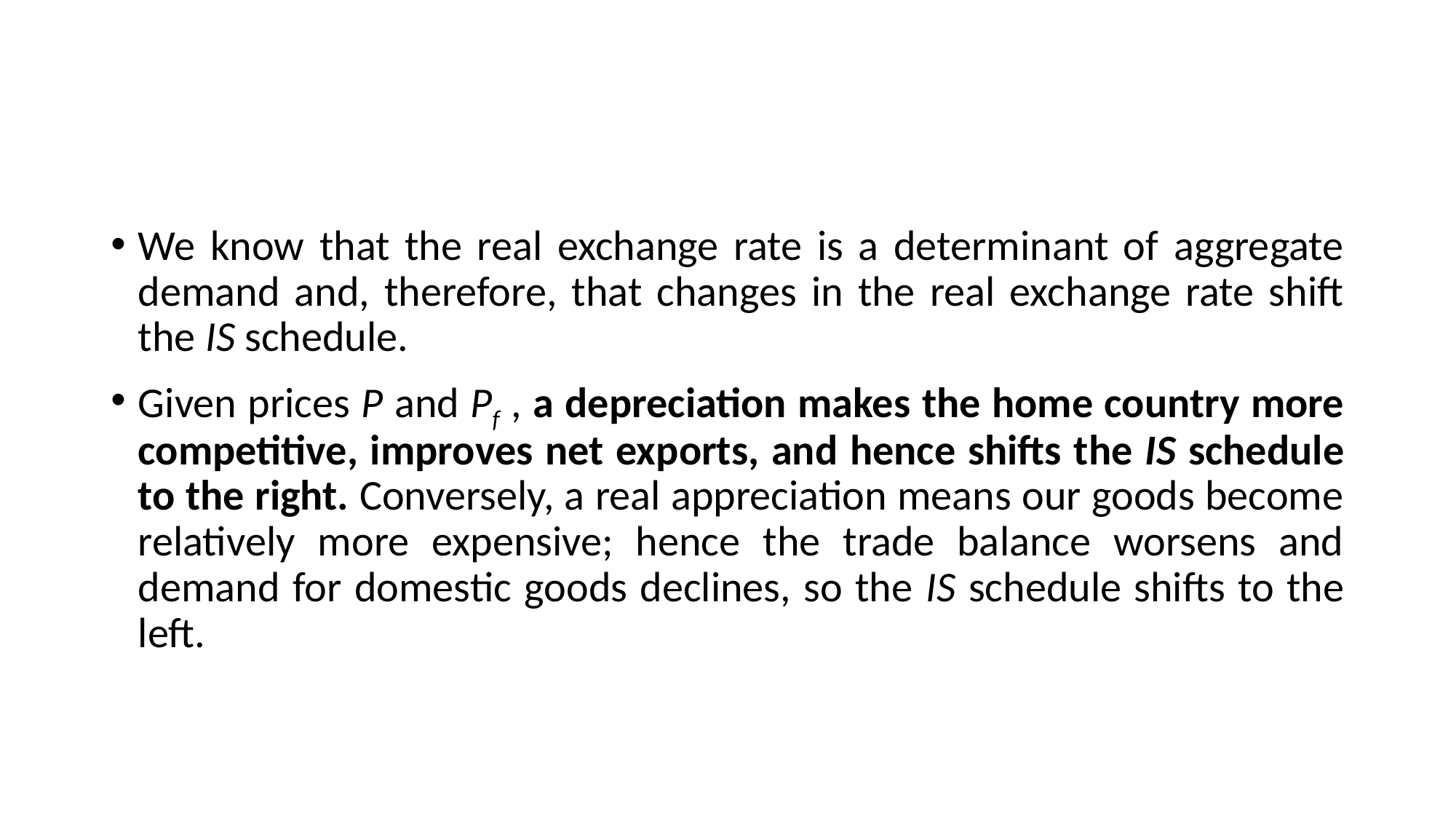

#
We know that the real exchange rate is a determinant of aggregate demand and, therefore, that changes in the real exchange rate shift the IS schedule.
Given prices P and Pf , a depreciation makes the home country more competitive, improves net exports, and hence shifts the IS schedule to the right. Conversely, a real appreciation means our goods become relatively more expensive; hence the trade balance worsens and demand for domestic goods declines, so the IS schedule shifts to the left.